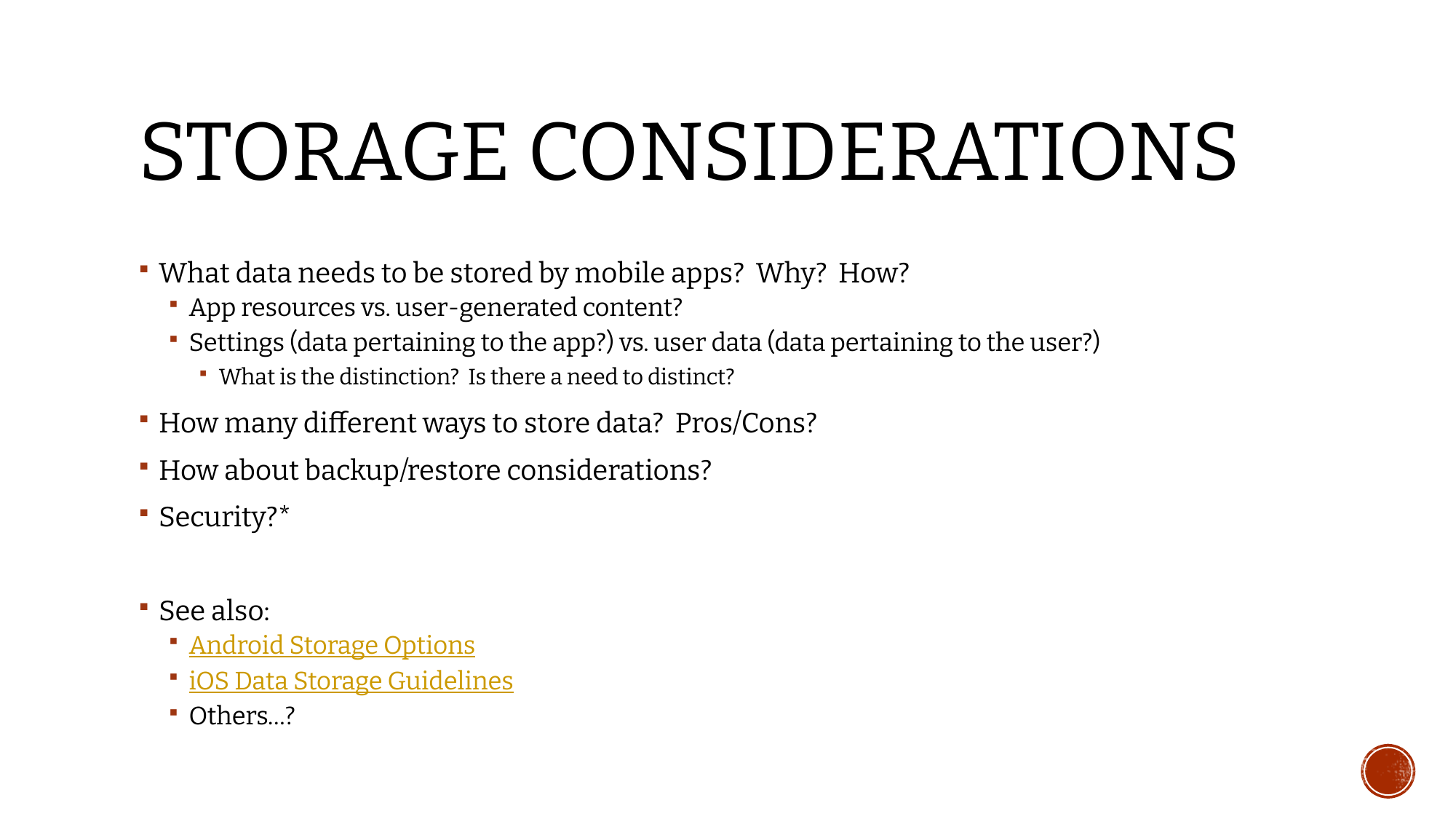

# Storage Considerations
What data needs to be stored by mobile apps?  Why?  How?
App resources vs. user-generated content?
Settings (data pertaining to the app?) vs. user data (data pertaining to the user?)
What is the distinction?  Is there a need to distinct?
How many different ways to store data?  Pros/Cons?
How about backup/restore considerations?
Security?*

See also:
Android Storage Options
iOS Data Storage Guidelines
Others…?